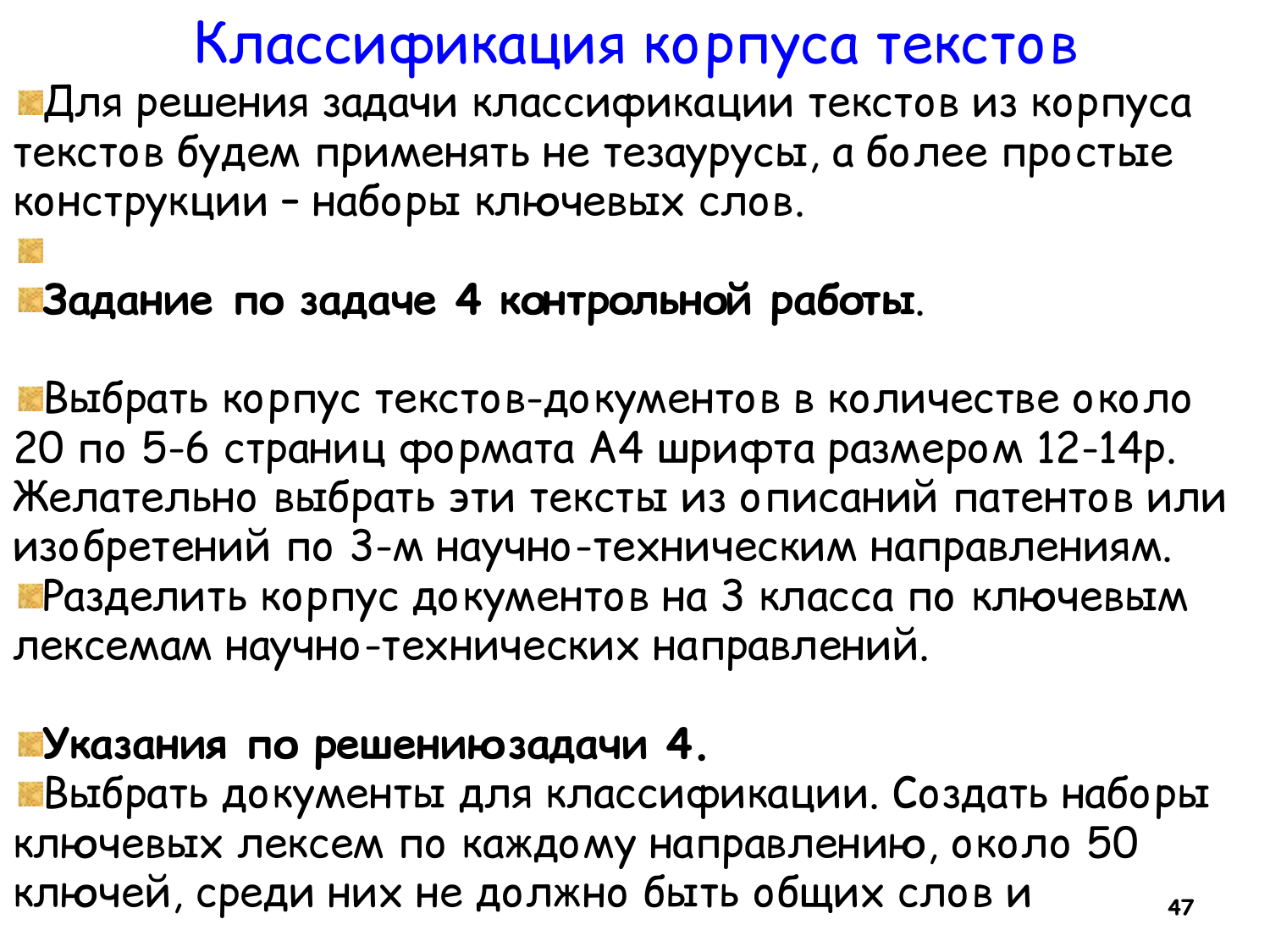

Классификация корпуса текстов
Для решения задачи классификации текстов из корпуса текстов будем применять не тезаурусы, а более простые конструкции – наборы ключевых слов.

Задание по задаче 4 контрольной работы.

Выбрать корпус текстов-документов в количестве около 20 по 5-6 страниц формата А4 шрифта размером 12-14р. Желательно выбрать эти тексты из описаний патентов или изобретений по 3-м научно-техническим направлениям.
Разделить корпус документов на 3 класса по ключевым лексемам научно-технических направлений.

Указания по решению задачи 4.
Выбрать документы для классификации. Создать наборы ключевых лексем по каждому направлению, около 50 ключей, среди них не должно быть общих слов и

47